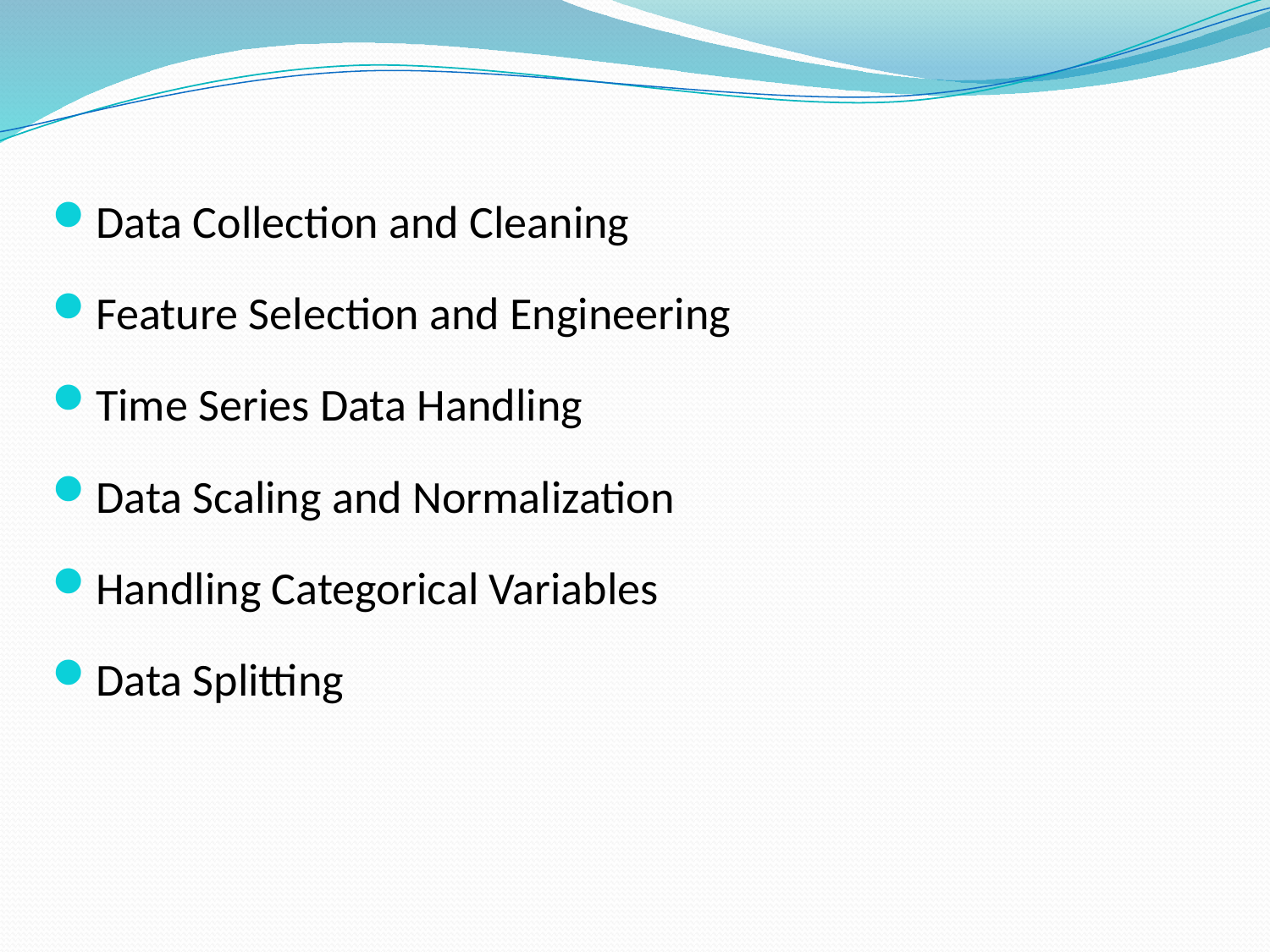

# .
Data Collection and Cleaning
Feature Selection and Engineering
Time Series Data Handling
Data Scaling and Normalization
Handling Categorical Variables
Data Splitting